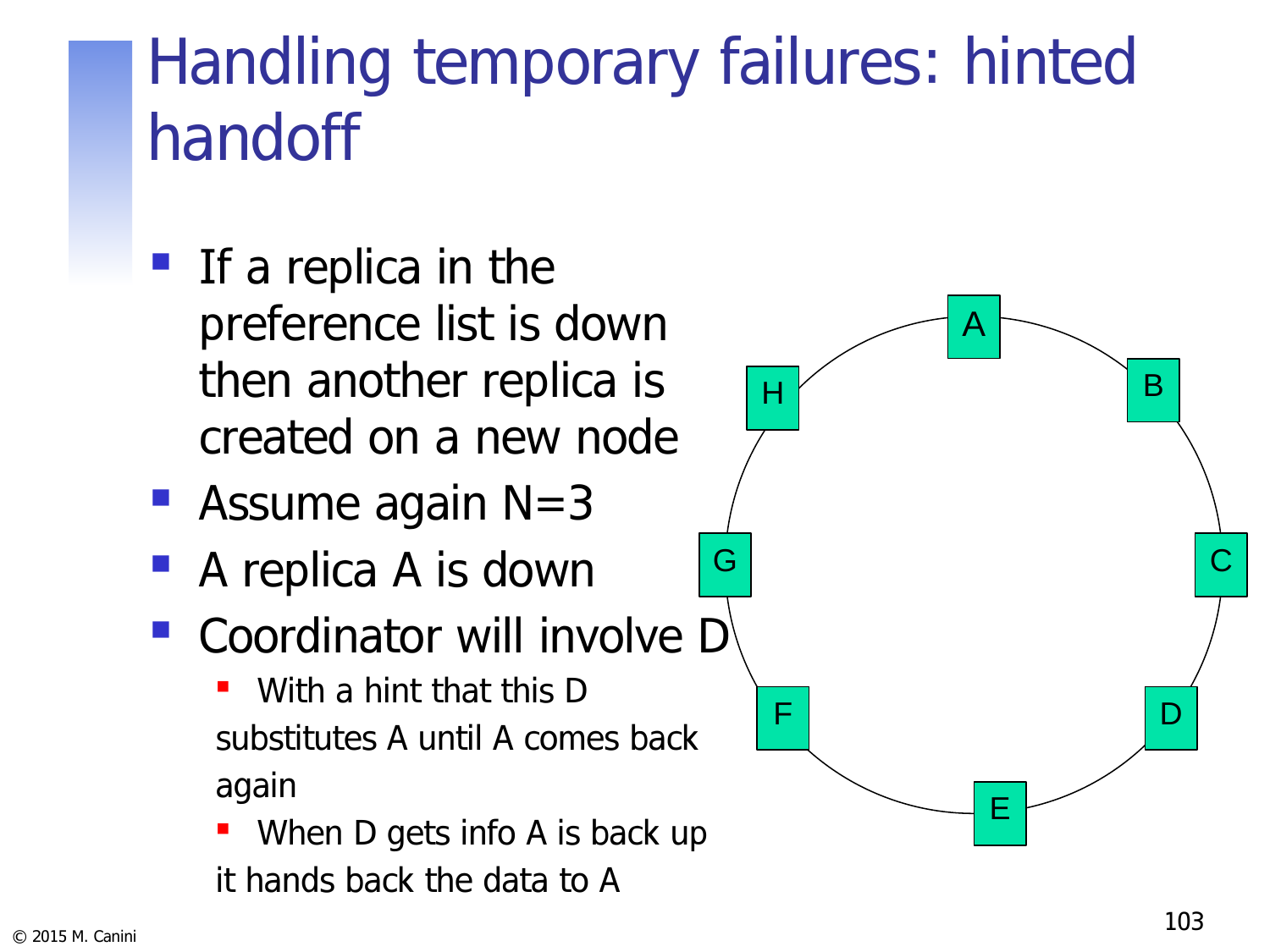

# Handling temporary failures: hinted handoff
If a replica in the preference list is down then another replica is created on a new node
Assume again N=3
A replica A is down
Coordinator will involve D
With a hint that this D
substitutes A until A comes back
again
When D gets info A is back up
it hands back the data to A
A

B
H
G
C
F
D
E
103